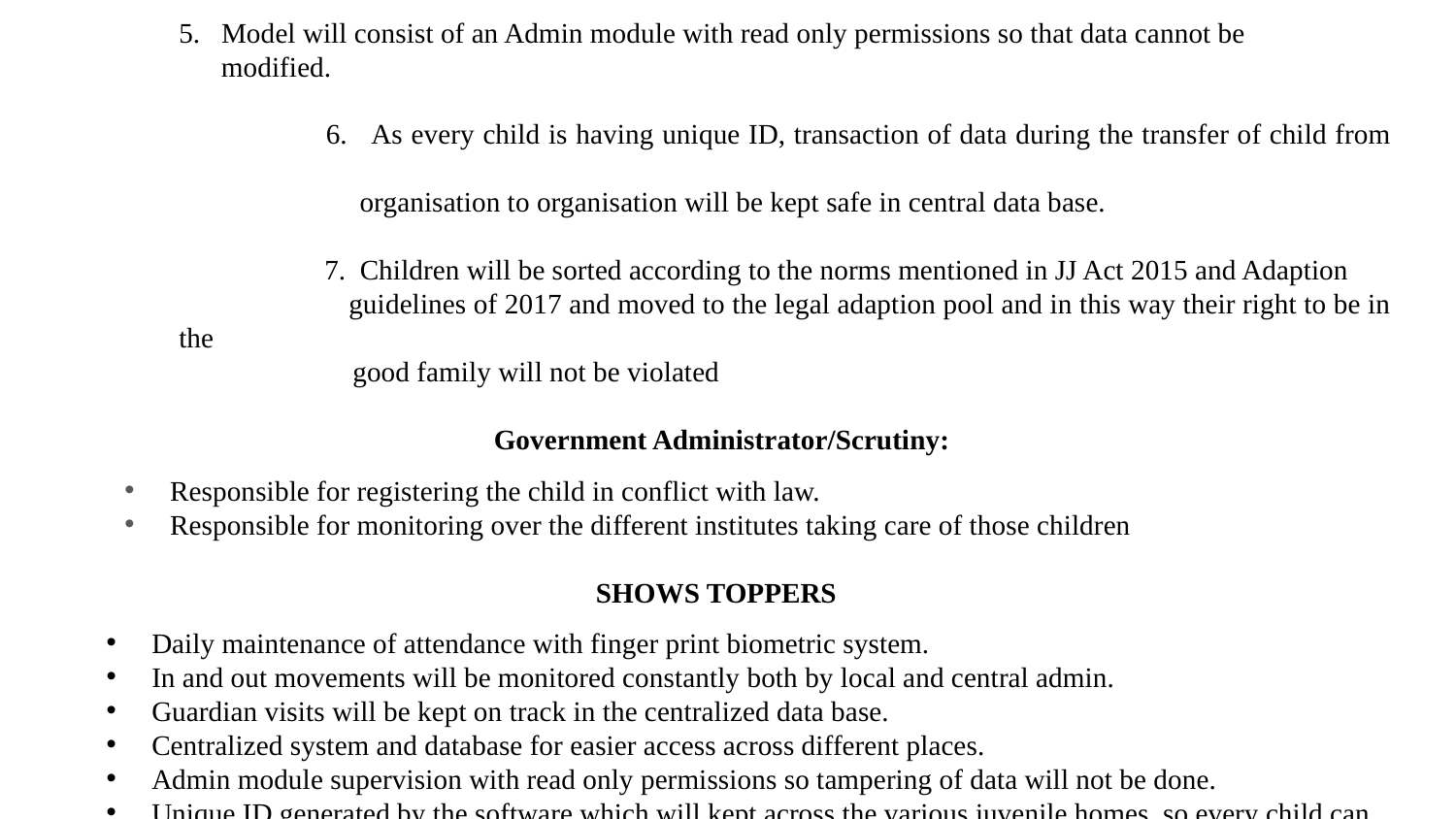

5.   Model will consist of an Admin module with read only permissions so that data cannot be
      modified.

 	6.   As every child is having unique ID, transaction of data during the transfer of child from
	     organisation to organisation will be kept safe in central data base.

       	7.  Children will be sorted according to the norms mentioned in JJ Act 2015 and Adaption
                       guidelines of 2017 and moved to the legal adaption pool and in this way their right to be in the
	    good family will not be violated

Government Administrator/Scrutiny:
Responsible for registering the child in conflict with law.
Responsible for monitoring over the different institutes taking care of those children

 SHOWS TOPPERS
Daily maintenance of attendance with finger print biometric system.
In and out movements will be monitored constantly both by local and central admin.
Guardian visits will be kept on track in the centralized data base.
Centralized system and database for easier access across different places.
Admin module supervision with read only permissions so tampering of data will not be done.
Unique ID generated by the software which will kept across the various juvenile homes, so every child can be identified uniquely even while transferring from one organisation to other